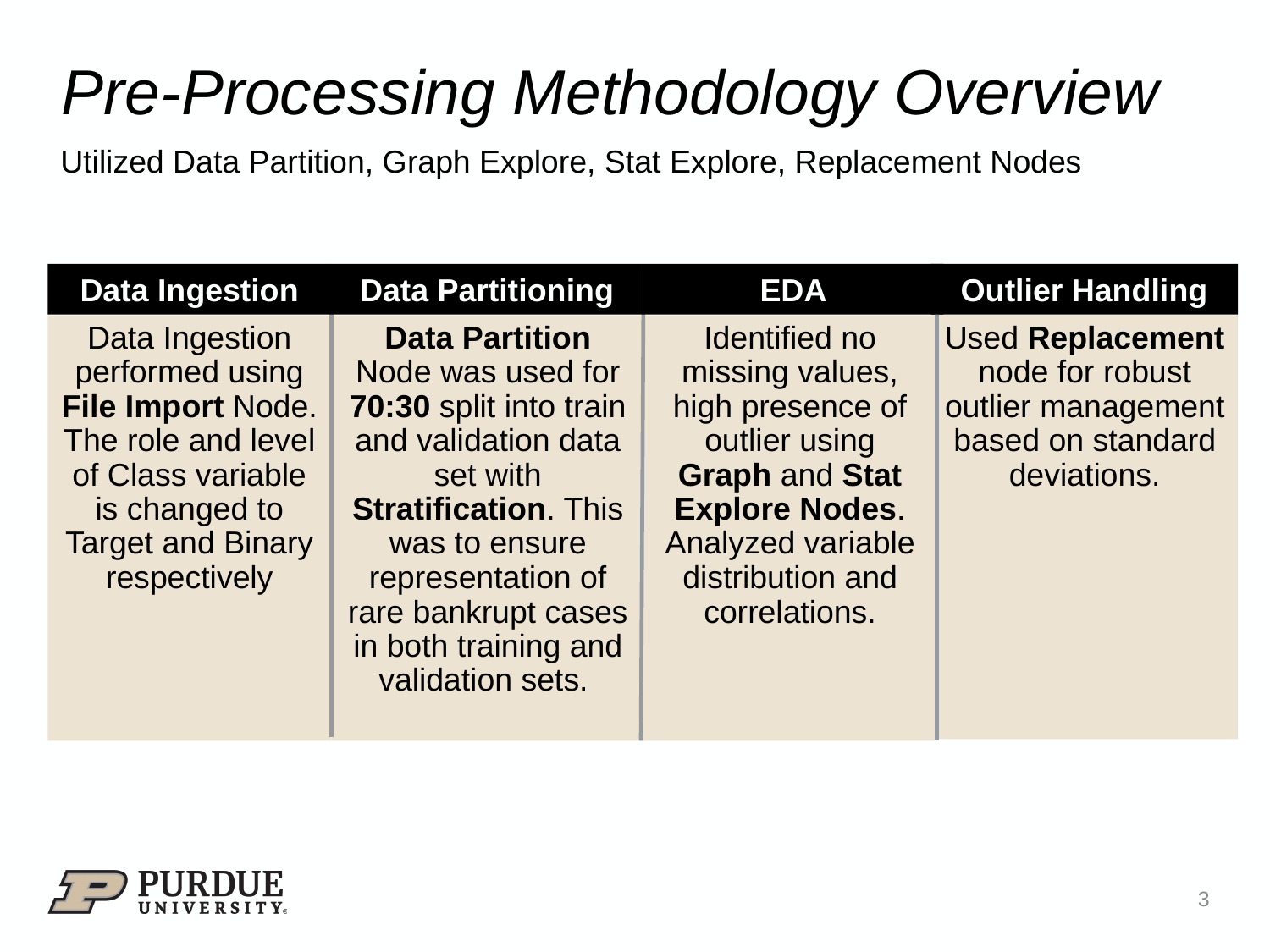

# Pre-Processing Methodology Overview
Utilized Data Partition, Graph Explore, Stat Explore, Replacement Nodes
Outlier Handling
EDA
Data Partitioning
Data Ingestion
Data Ingestion performed using File Import Node. The role and level of Class variable is changed to Target and Binary respectively
Data Partition Node was used for 70:30 split into train and validation data set with Stratification. This was to ensure representation of rare bankrupt cases in both training and validation sets.

Identified no missing values, high presence of outlier using Graph and Stat Explore Nodes. Analyzed variable distribution and correlations.
Used Replacement node for robust outlier management based on standard deviations.
3